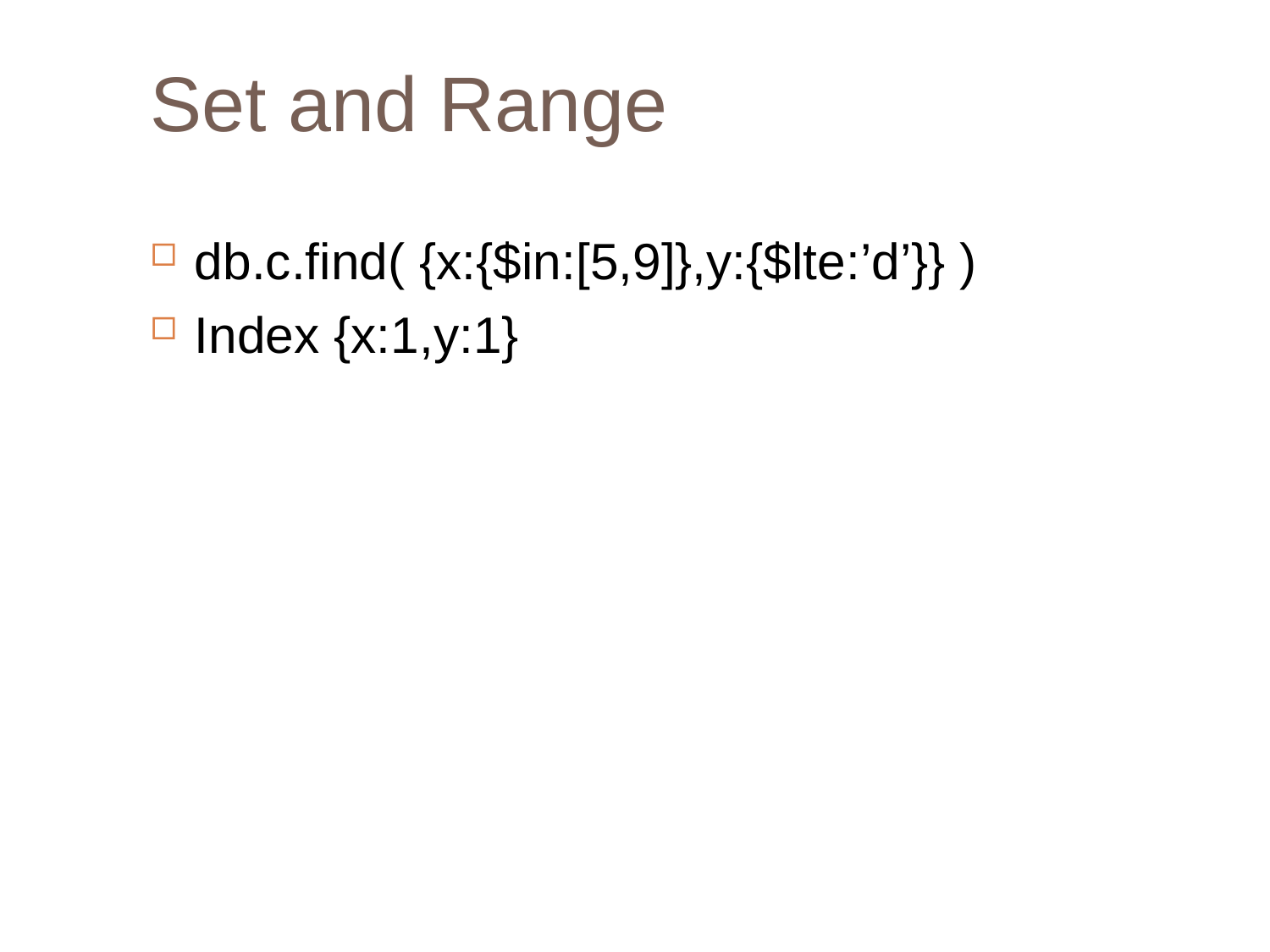

Set and Range
db.c.find( {x:{$in:[5,9]},y:{$lte:’d’}} )
Index {x:1,y:1}